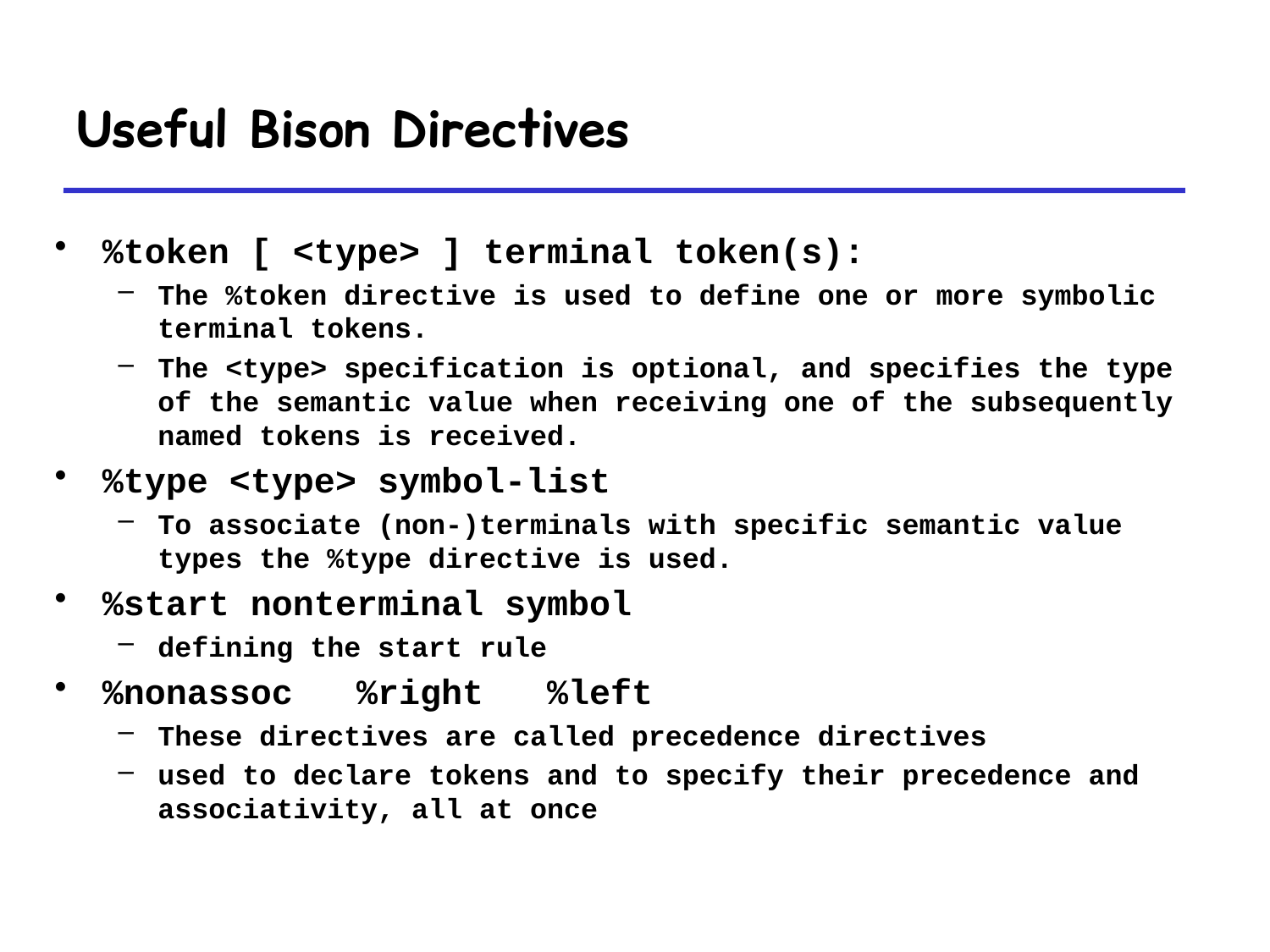

# Useful Bison Directives
%token [ <type> ] terminal token(s):
The %token directive is used to define one or more symbolic terminal tokens.
The <type> specification is optional, and specifies the type of the semantic value when receiving one of the subsequently named tokens is received.
%type <type> symbol-list
To associate (non-)terminals with specific semantic value types the %type directive is used.
%start nonterminal symbol
defining the start rule
%nonassoc   %right   %left
These directives are called precedence directives
used to declare tokens and to specify their precedence and associativity, all at once

3